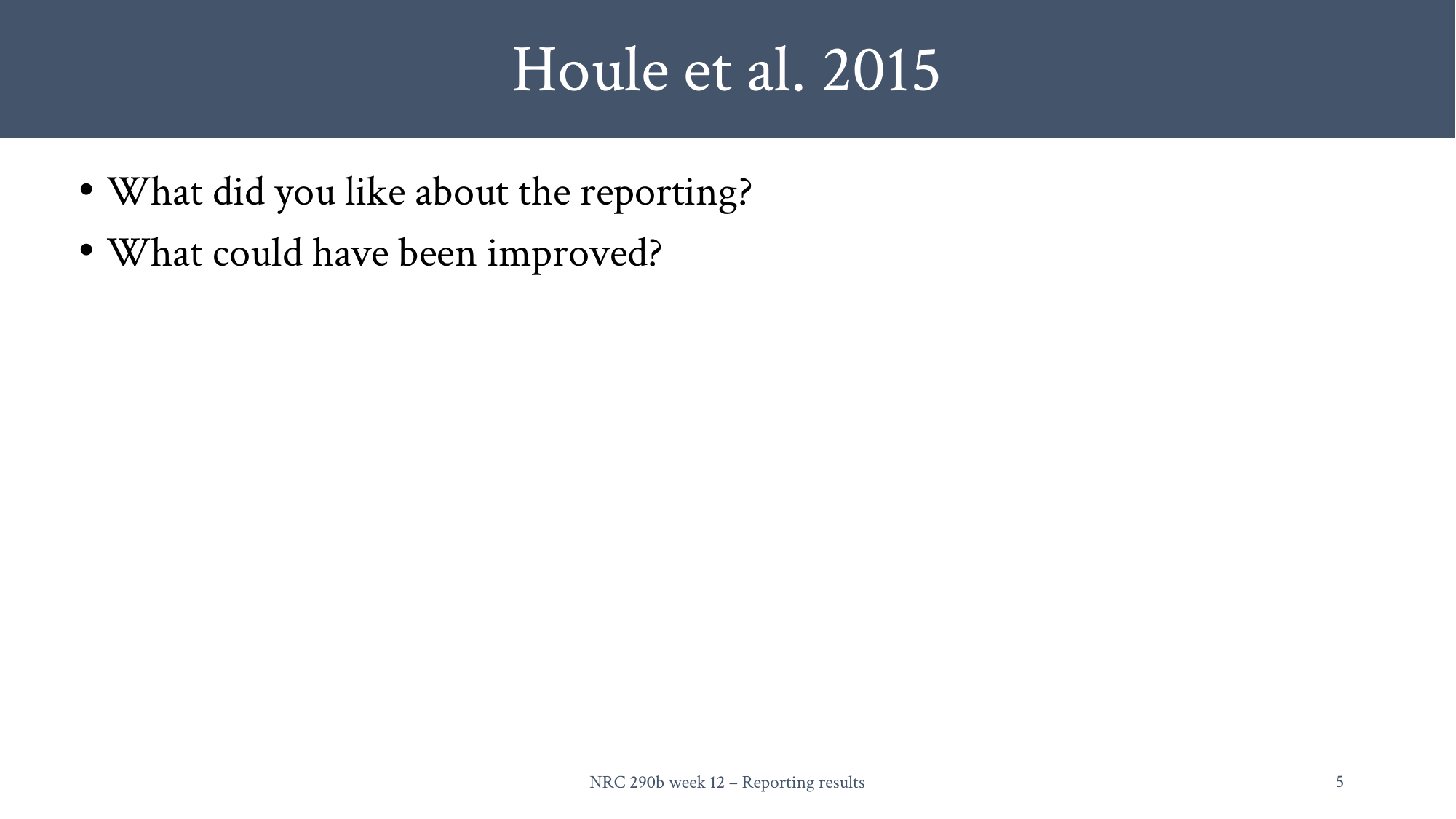

# Houle et al. 2015
What did you like about the reporting?
What could have been improved?

NRC 290b week 12 – Reporting results
5